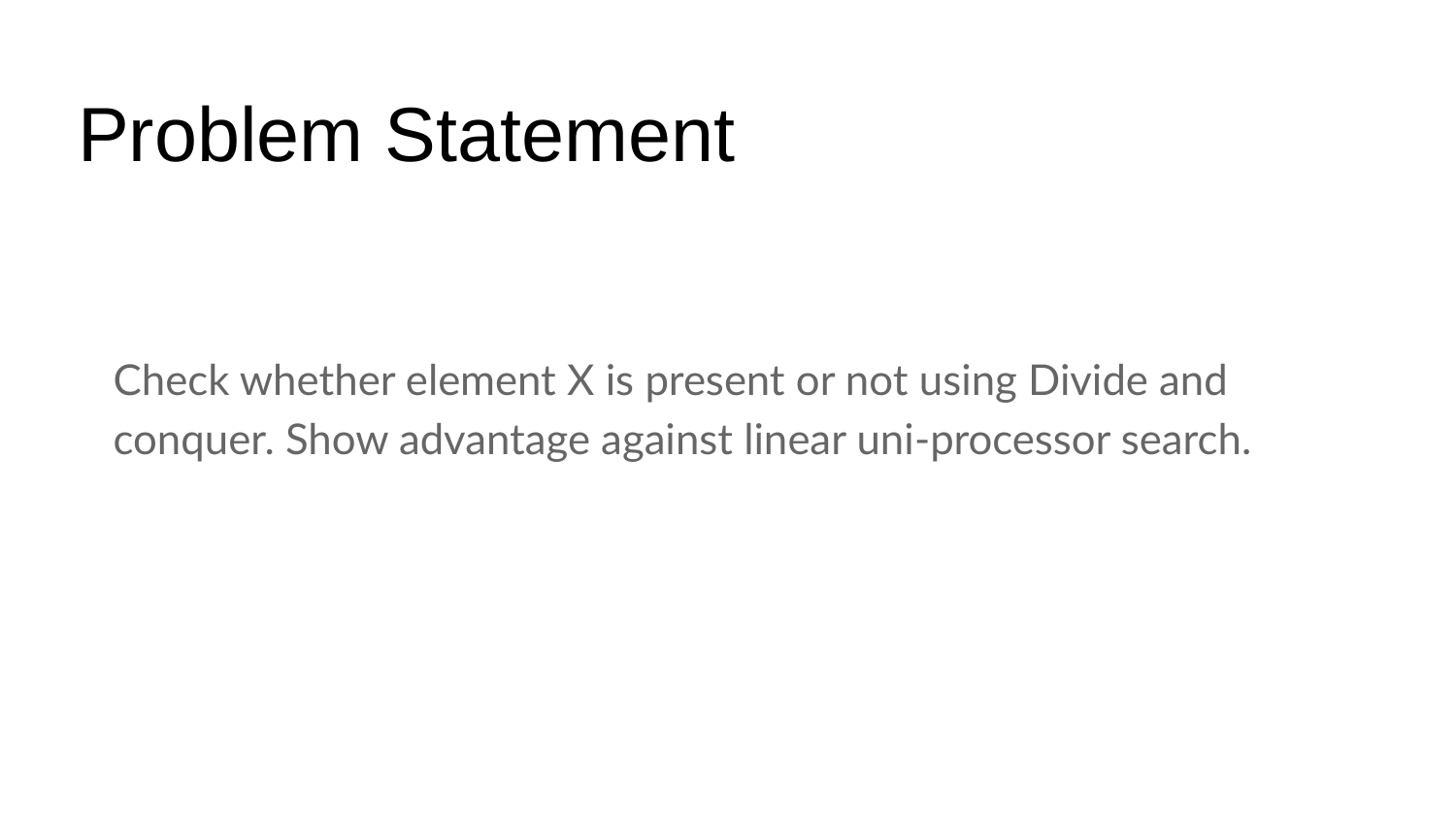

# Problem Statement
Check whether element X is present or not using Divide and conquer. Show advantage against linear uni-processor search.